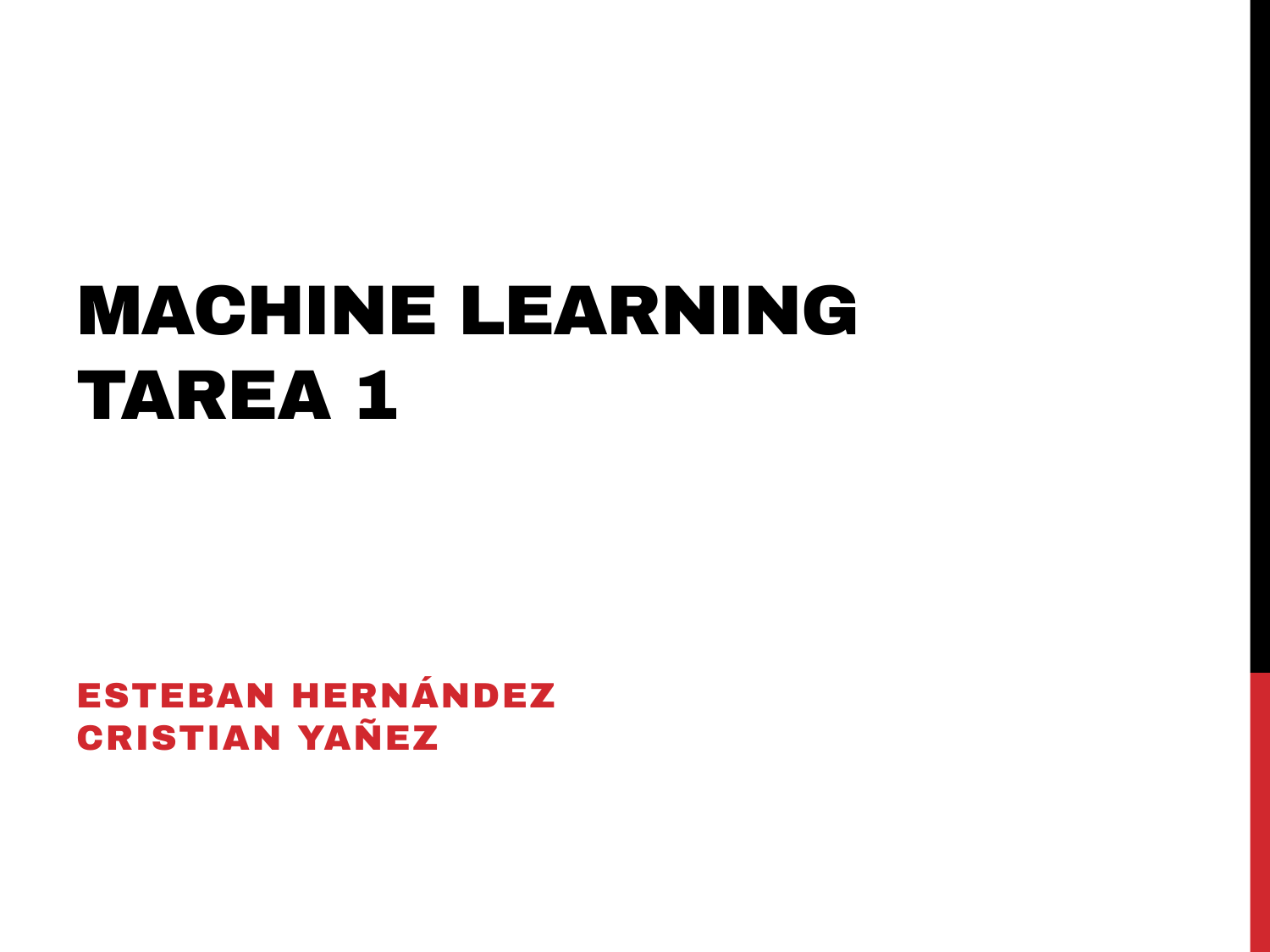

# Machine learning Tarea 1
Esteban Hernández
Cristian Yañez